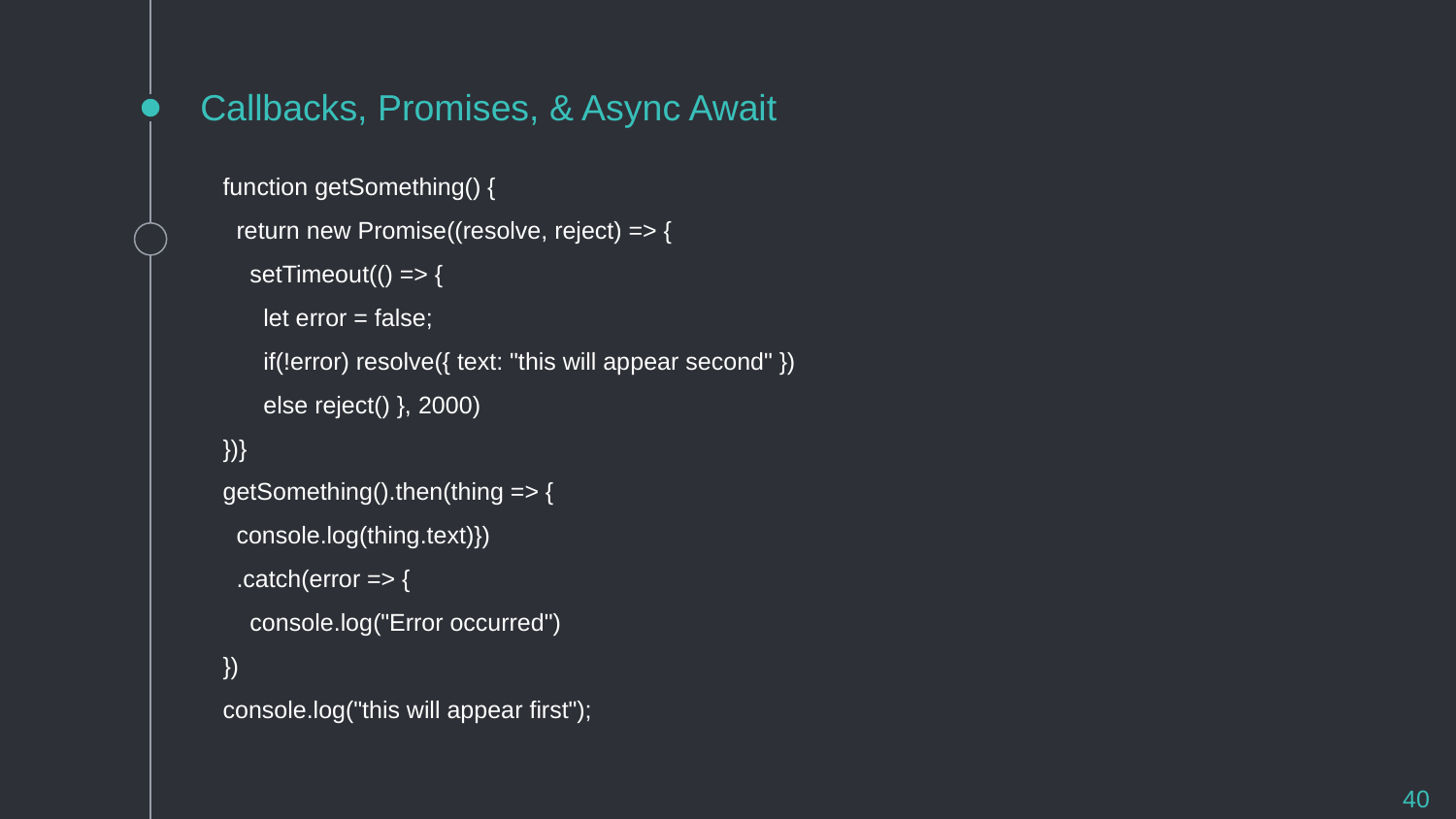

# Callbacks, Promises, & Async Await
function getSomething() {
  return new Promise((resolve, reject) => {
    setTimeout(() => {
      let error = false;
      if(!error) resolve({ text: "this will appear second" })
      else reject() }, 2000)
})}
getSomething().then(thing => {
  console.log(thing.text)})
  .catch(error => {
    console.log("Error occurred")
})
console.log("this will appear first");
40